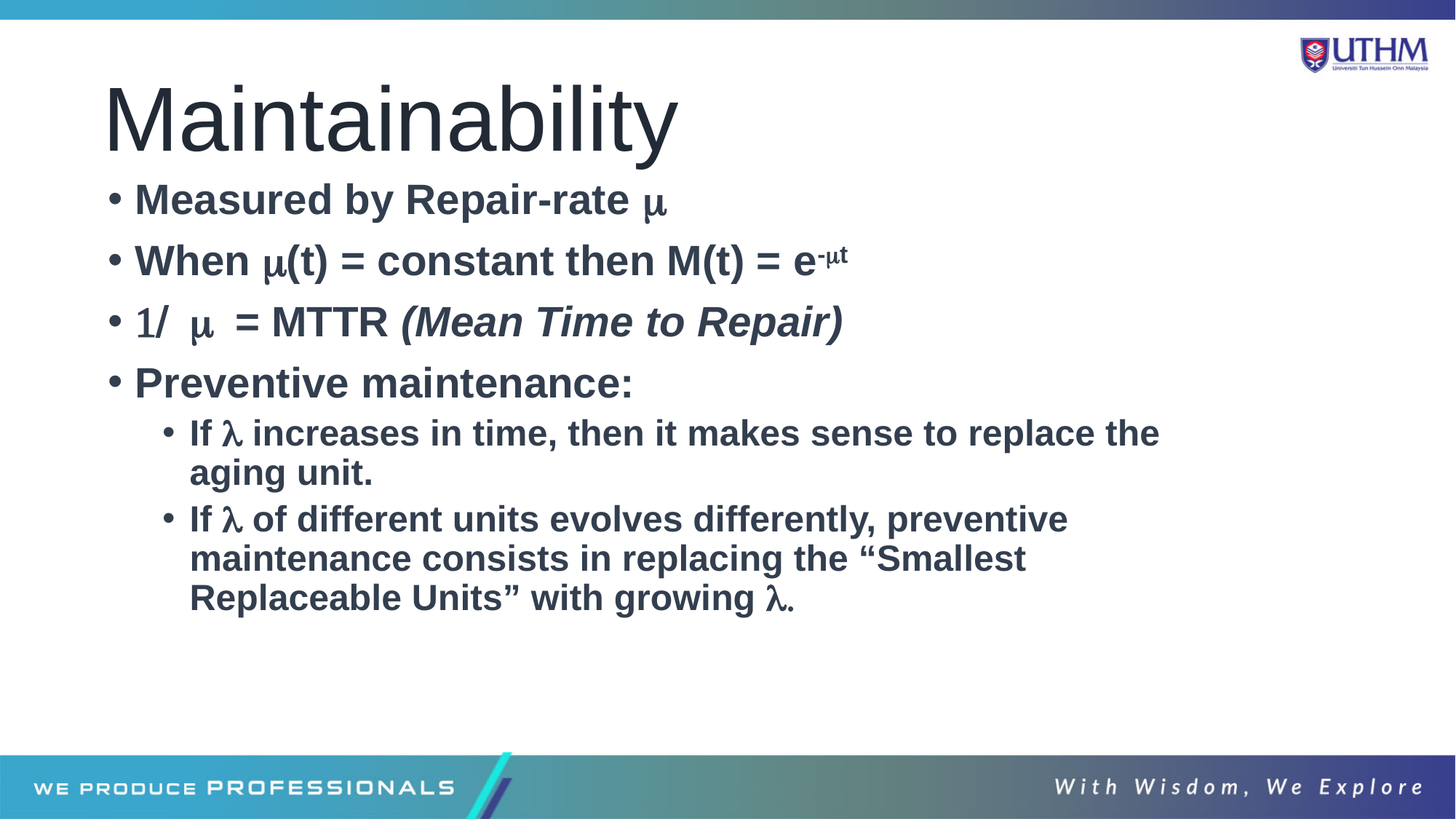

# Maintainability
Measured by Repair-rate μ
When μ(t) = constant then M(t) = e-μt
1/ μ = MTTR (Mean Time to Repair)
Preventive maintenance:
If λ increases in time, then it makes sense to replace the aging unit.
If λ of different units evolves differently, preventive maintenance consists in replacing the “Smallest Replaceable Units” with growing λ.